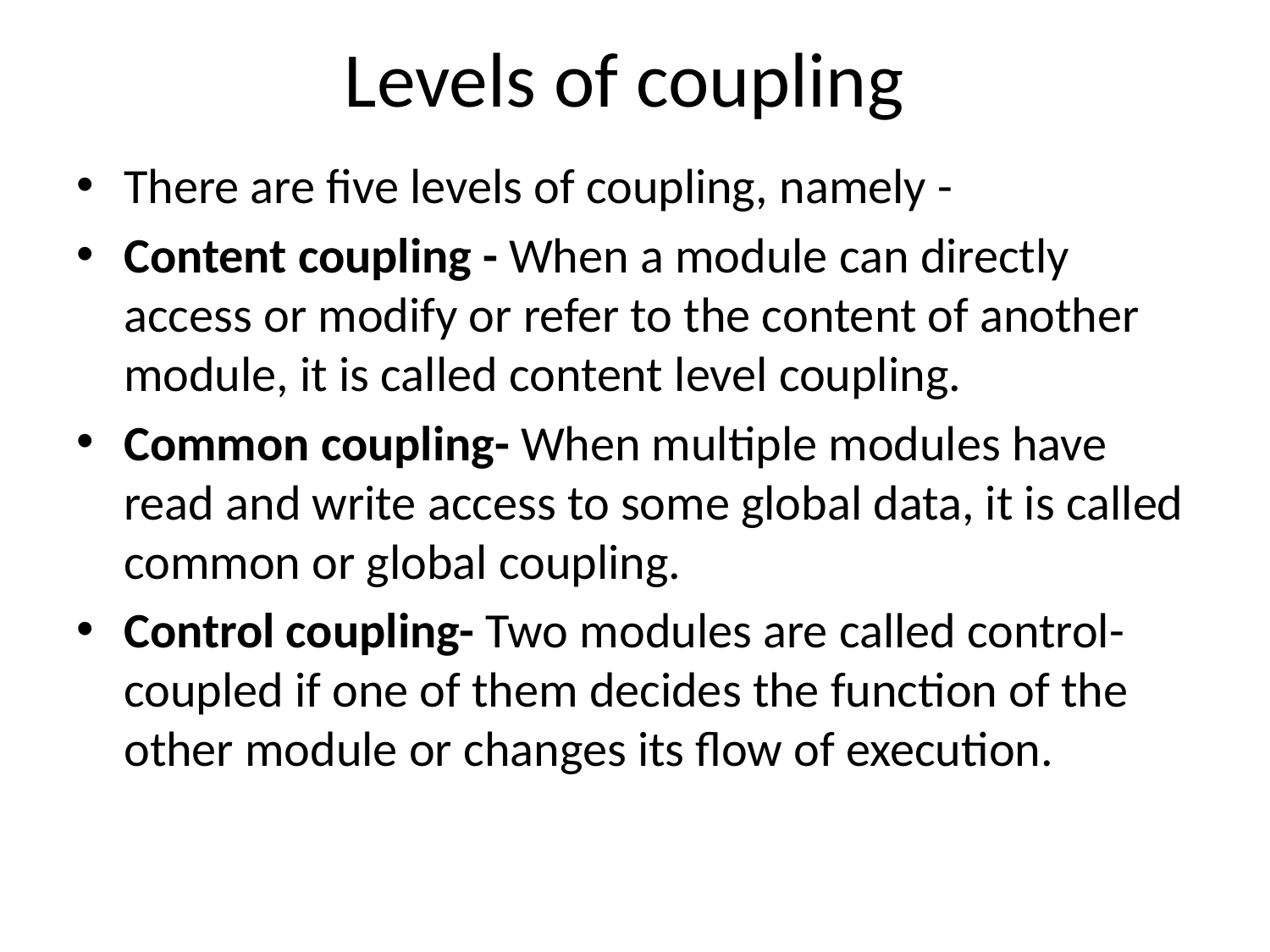

# Levels of coupling
There are five levels of coupling, namely -
Content coupling - When a module can directly access or modify or refer to the content of another module, it is called content level coupling.
Common coupling- When multiple modules have read and write access to some global data, it is called common or global coupling.
Control coupling- Two modules are called control-coupled if one of them decides the function of the other module or changes its flow of execution.